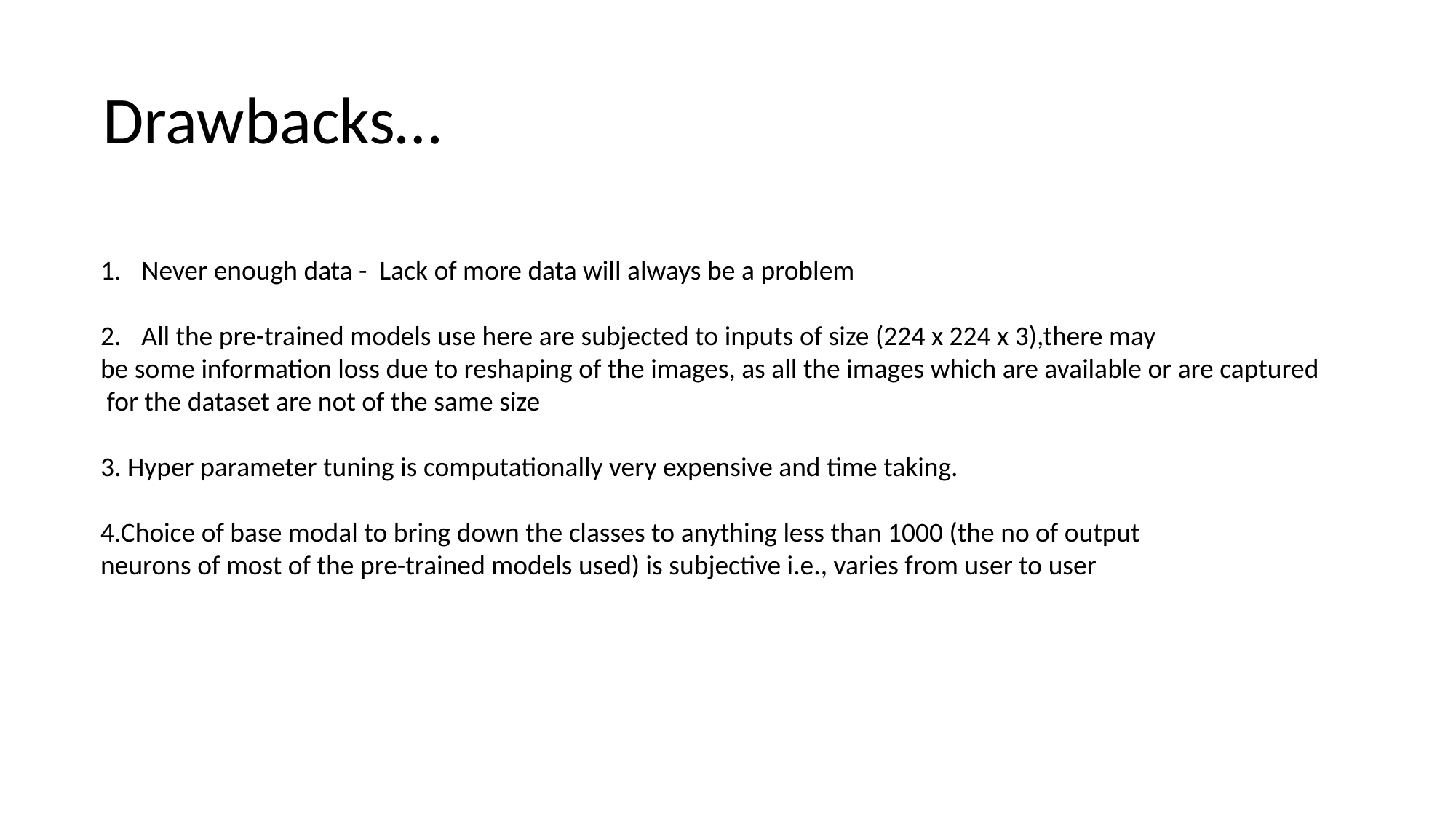

Drawbacks…
Never enough data -  Lack of more data will always be a problem

All the pre-trained models use here are subjected to inputs of size (224 x 224 x 3),there may
be some information loss due to reshaping of the images, as all the images which are available or are captured
 for the dataset are not of the same size

3. Hyper parameter tuning is computationally very expensive and time taking.

4.Choice of base modal to bring down the classes to anything less than 1000 (the no of output
neurons of most of the pre-trained models used) is subjective i.e., varies from user to user